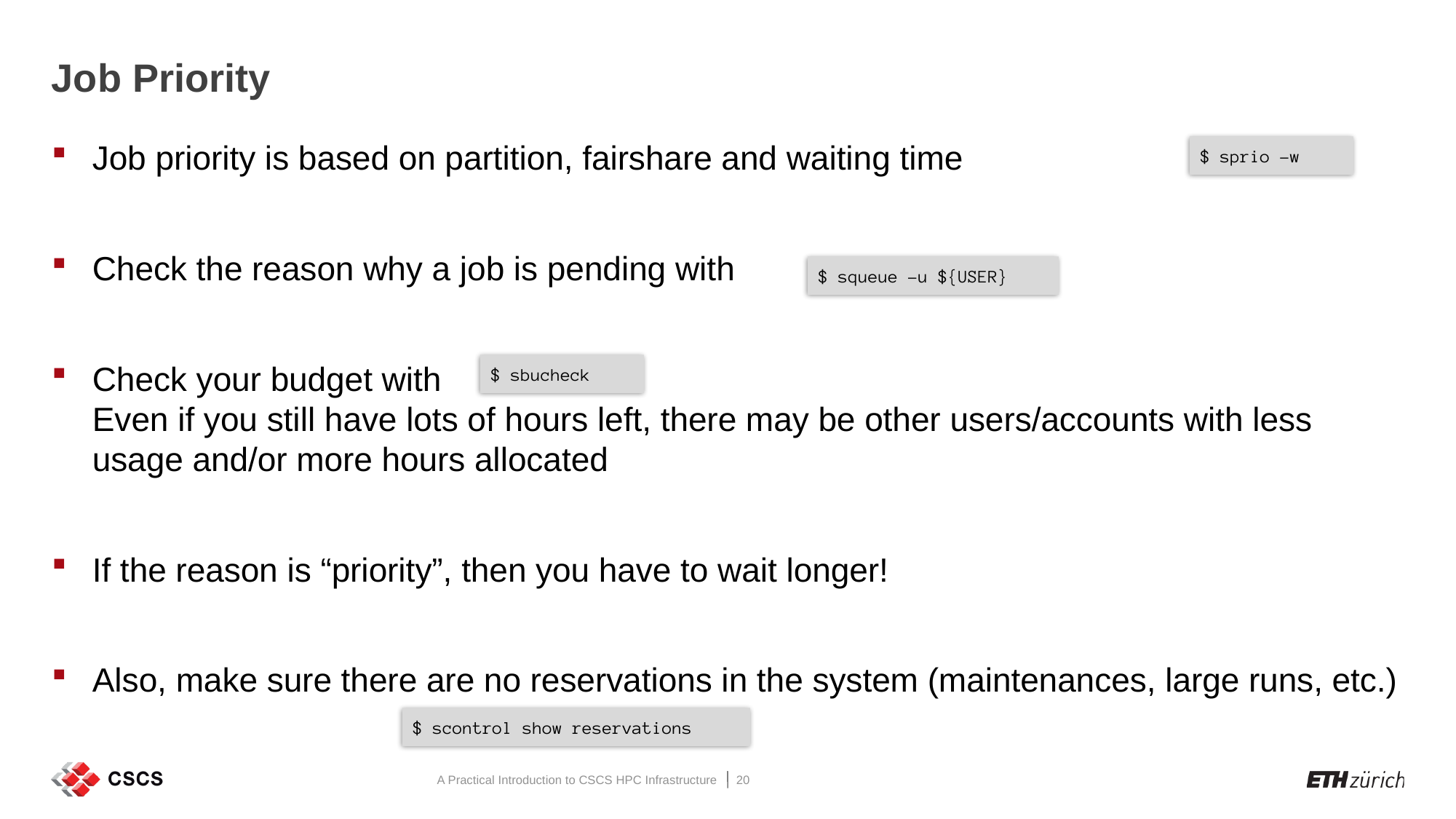

Job Priority
Job priority is based on partition, fairshare and waiting time

Check the reason why a job is pending with

Check your budget with
Even if you still have lots of hours left, there may be other users/accounts with less usage and/or more hours allocated

If the reason is “priority”, then you have to wait longer!

Also, make sure there are no reservations in the system (maintenances, large runs, etc.)

$ sprio -w
$ squeue -u ${USER}
$ sbucheck
$ scontrol show reservations
A Practical Introduction to CSCS HPC Infrastructure
20